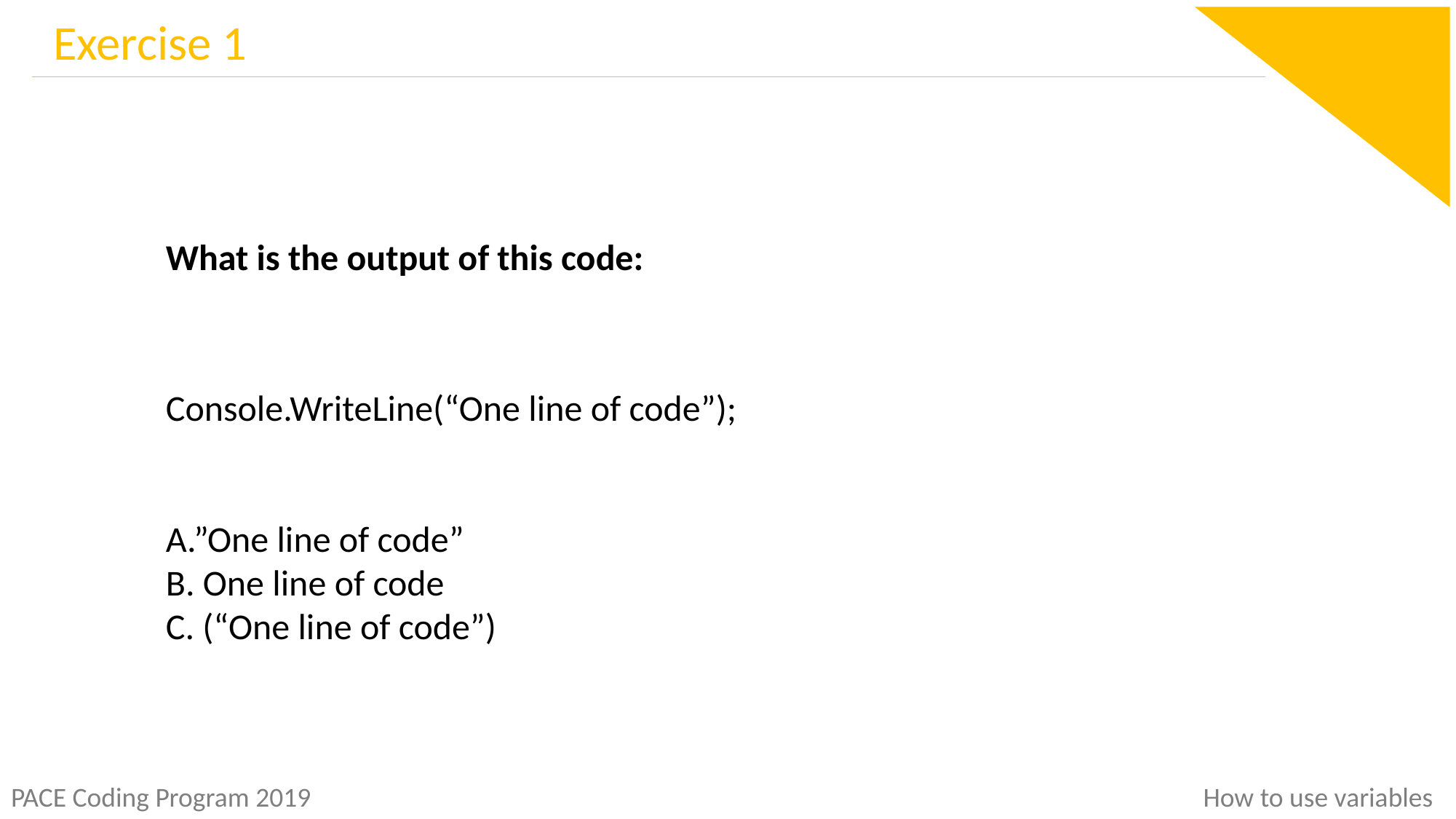

Exercise 1

What is the output of this code:

Console.WriteLine(“One line of code”);

A.”One line of code”
B. One line of code
C. (“One line of code”)
How to use variables
PACE Coding Program 2019